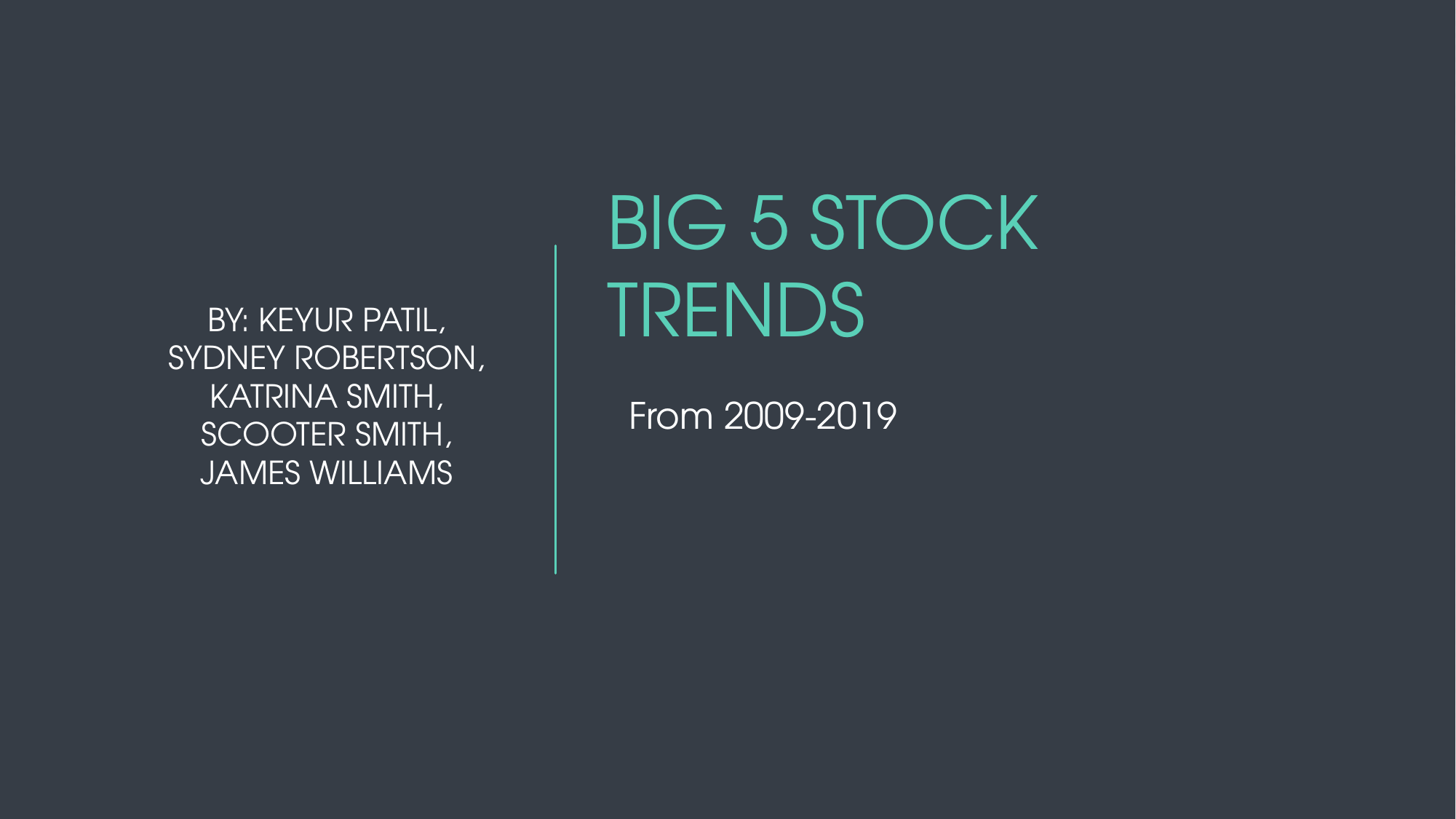

By: Keyur Patil, Sydney Robertson, Katrina Smith, Scooter Smith, James Williams
# Big 5 Stock Trends
From 2009-2019